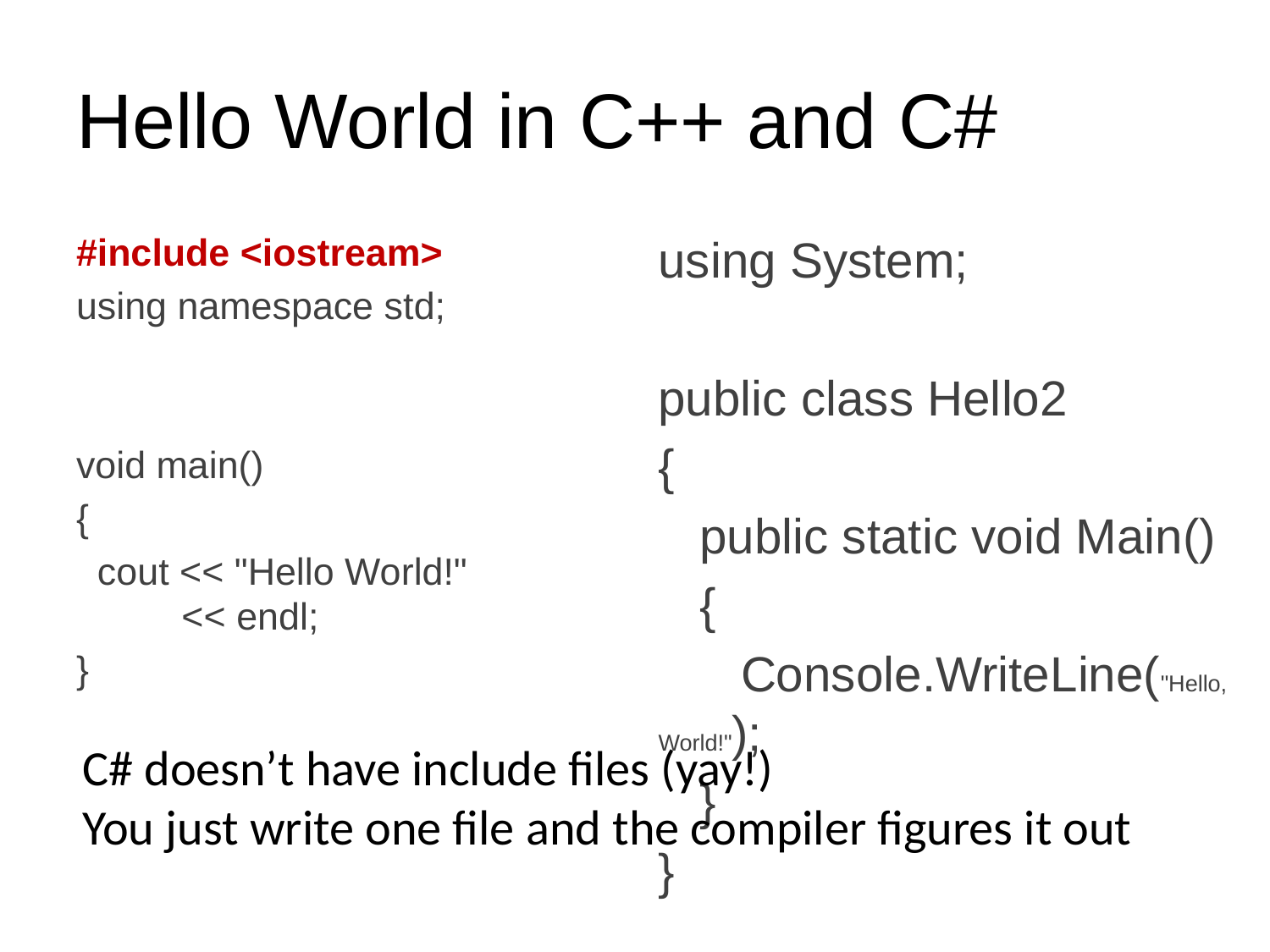

# Hello World in C++ and C#
using System;

public class Hello2
{
   public static void Main()
   {
      Console.WriteLine("Hello, World!");
   }
}
#include <iostream>
using namespace std;

void main()
{
  cout << "Hello World!"
          << endl;
}
C# doesn’t have include files (yay!)
You just write one file and the compiler figures it out